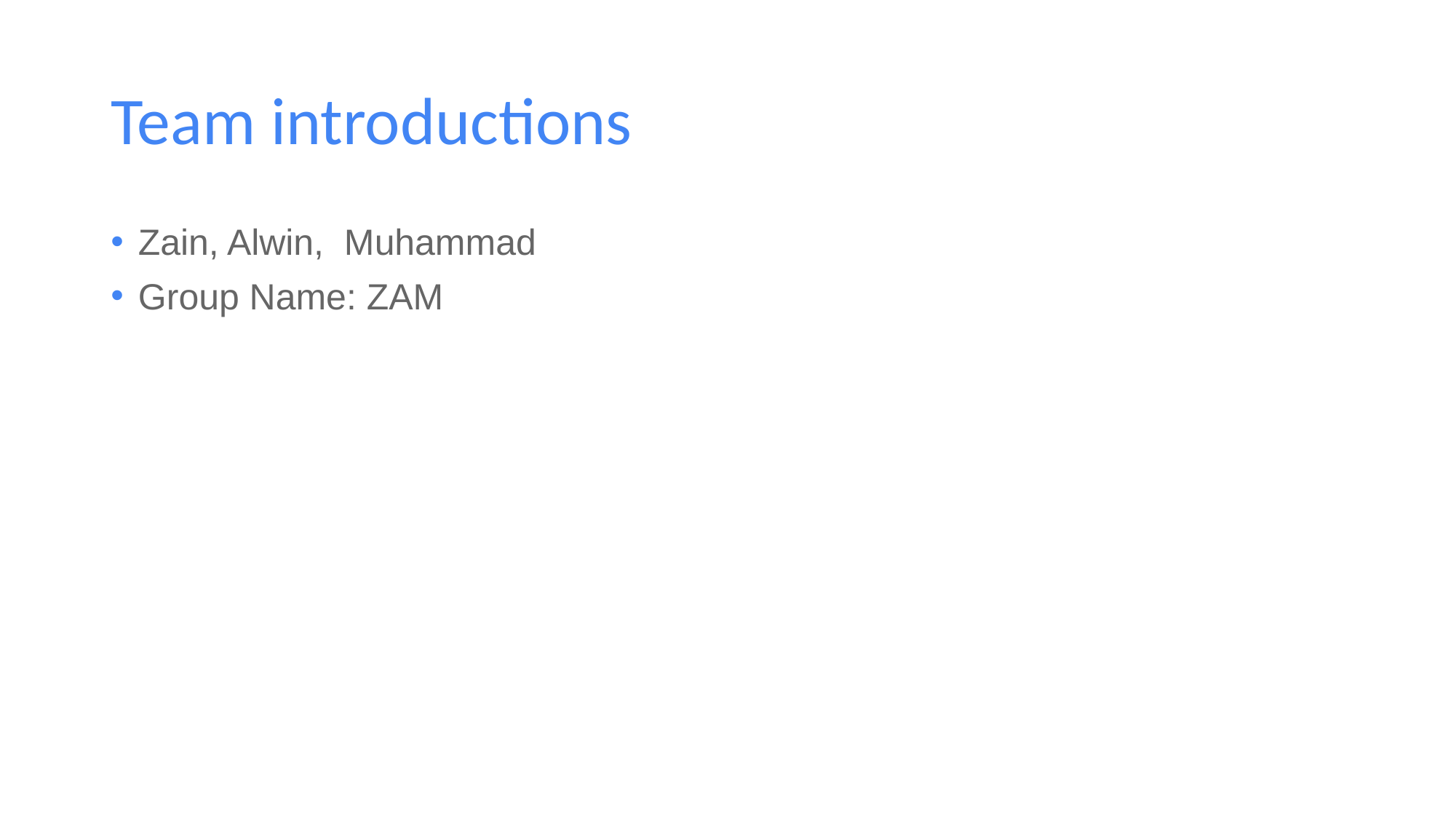

# Team introductions
Zain, Alwin,  Muhammad
Group Name: ZAM